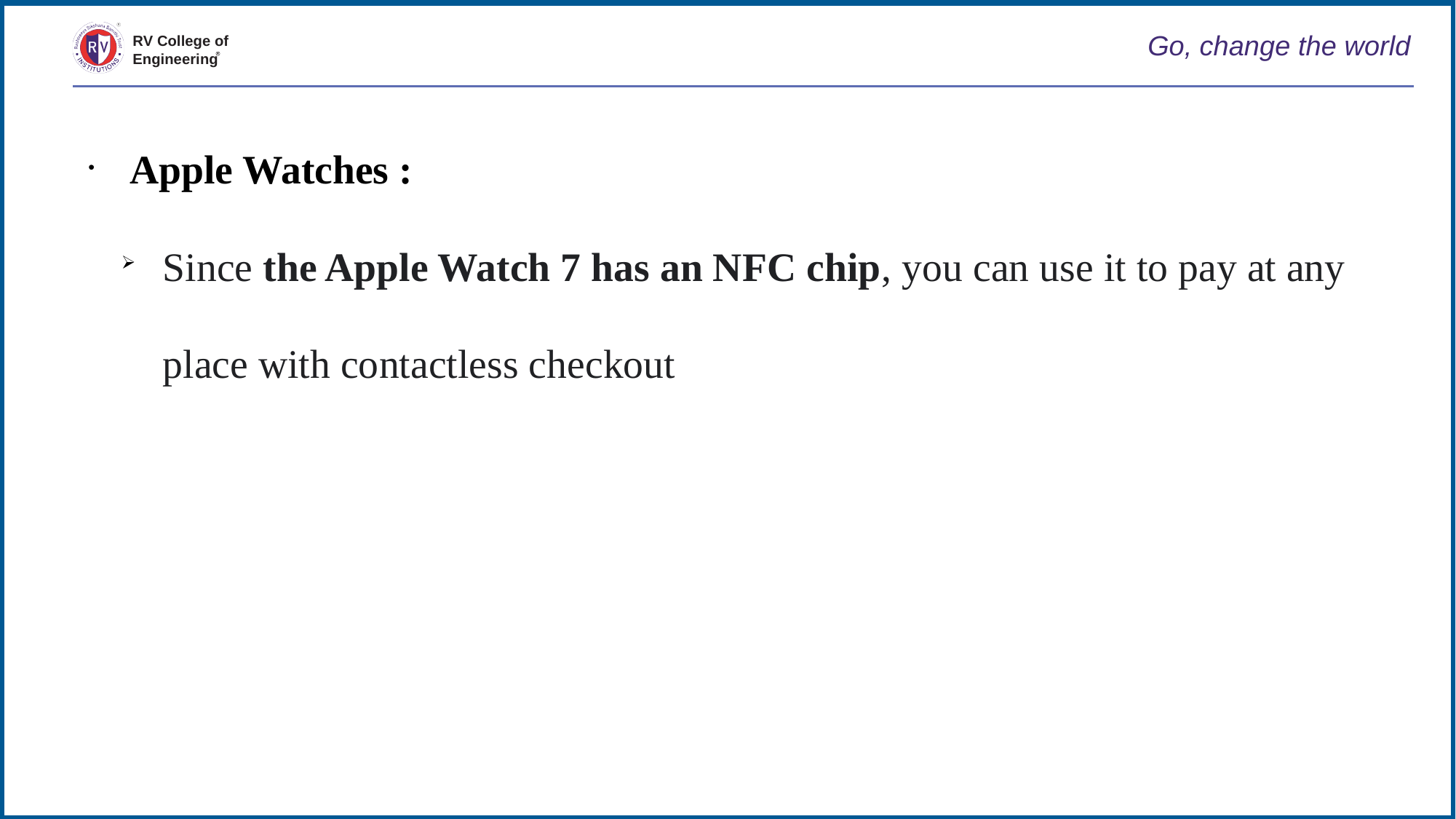

# Go, change the world
Apple Watches :
Since the Apple Watch 7 has an NFC chip, you can use it to pay at any place with contactless checkout